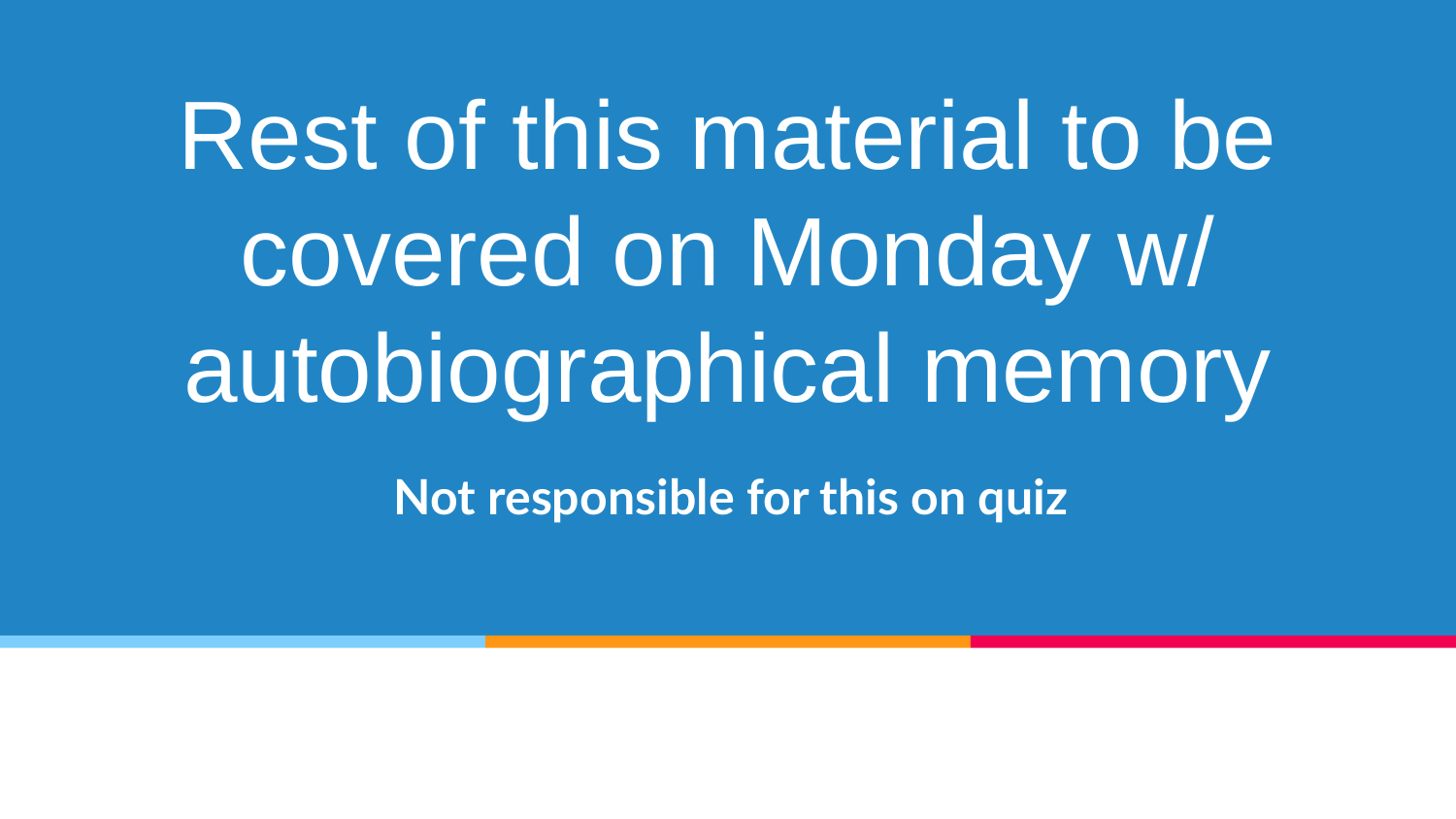

# Rest of this material to be covered on Monday w/ autobiographical memory
Not responsible for this on quiz